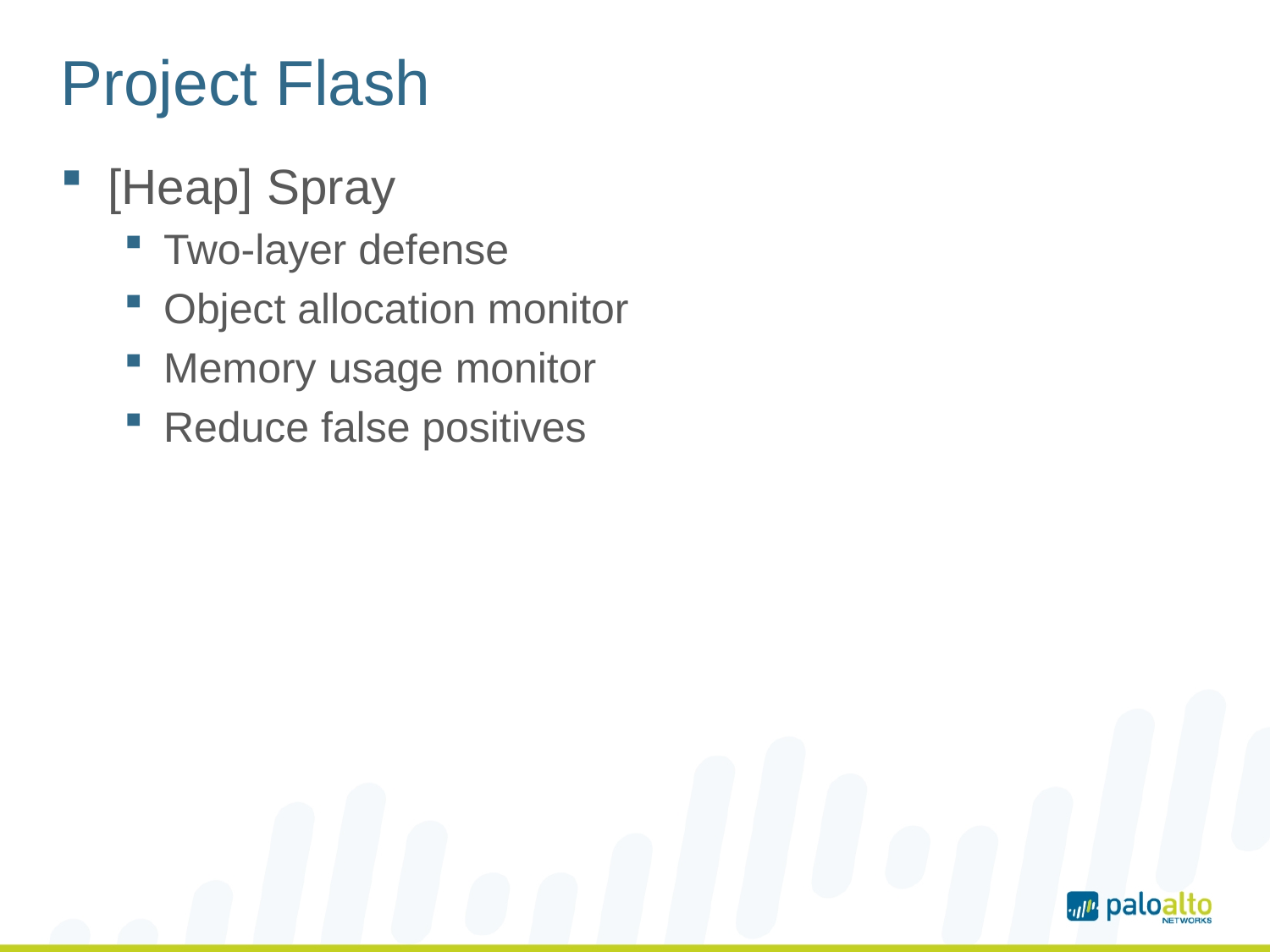

# Project Flash
[Heap] Spray
Two-layer defense
Object allocation monitor
Memory usage monitor
Reduce false positives